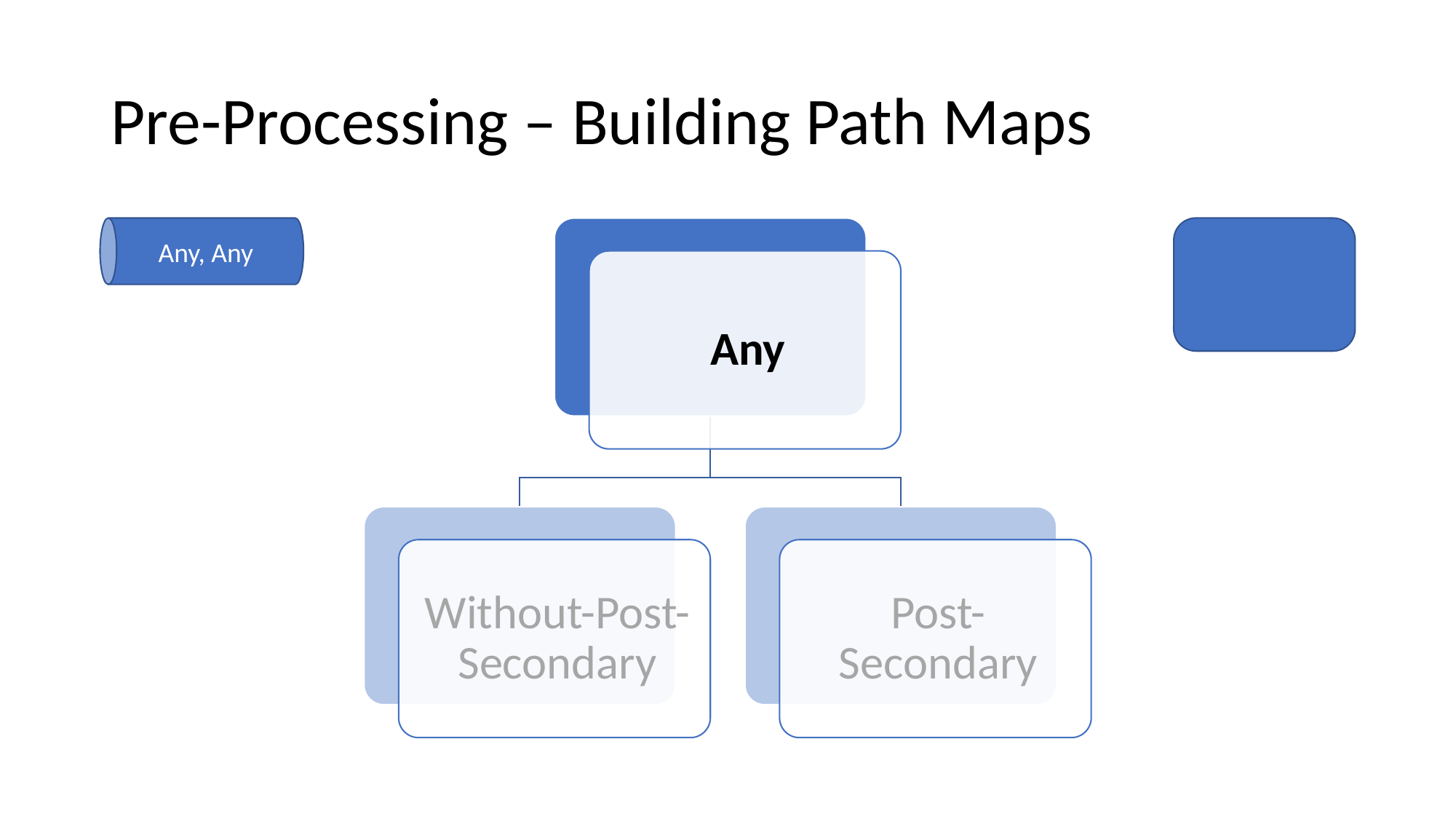

# Pre-Processing – Building Path Maps
Any, Any
Any
Without-Post-Secondary
Post-Secondary